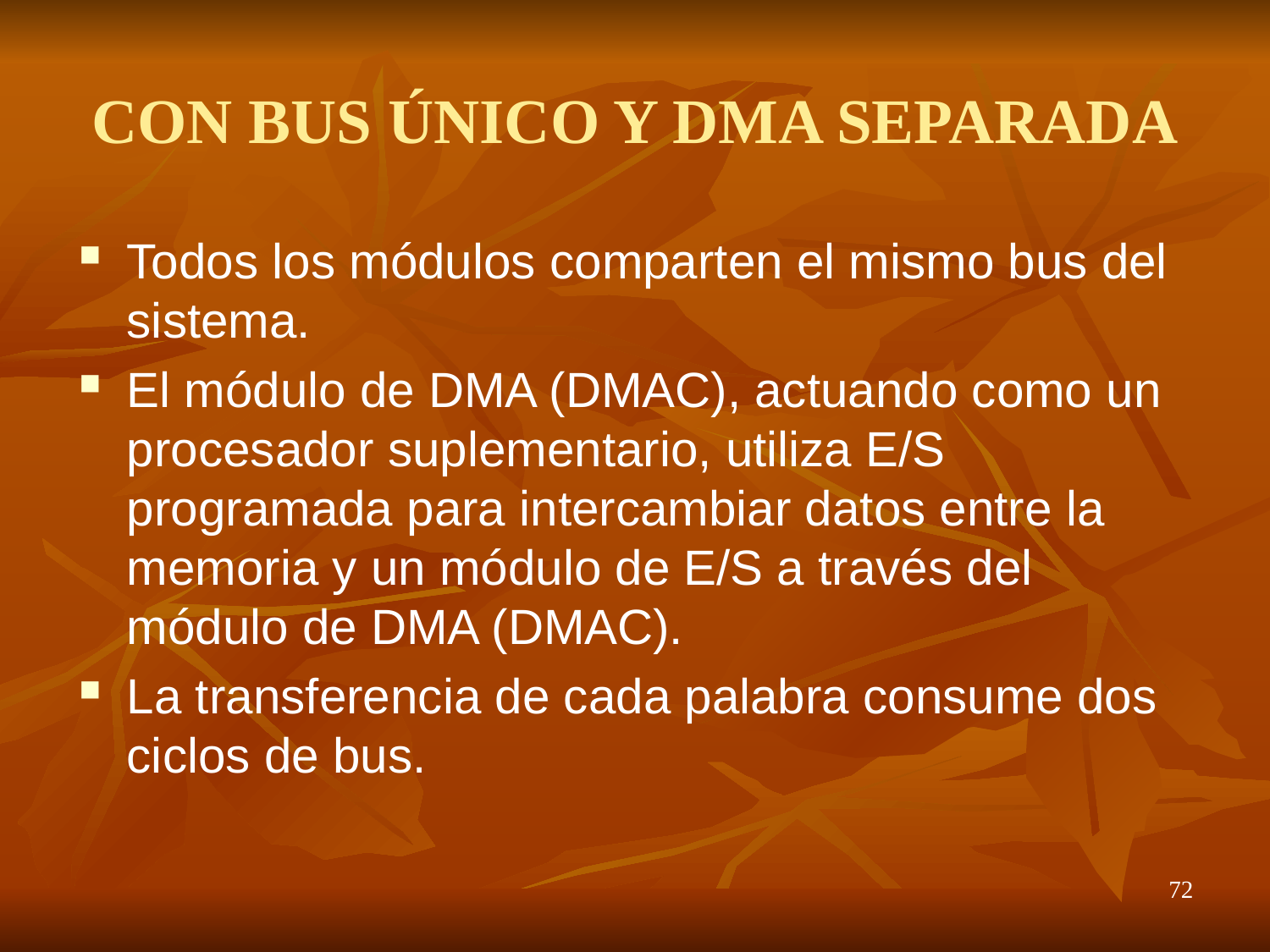

# CON BUS ÚNICO Y DMA SEPARADA
Todos los módulos comparten el mismo bus del sistema.
El módulo de DMA (DMAC), actuando como un procesador suplementario, utiliza E/S programada para intercambiar datos entre la memoria y un módulo de E/S a través del módulo de DMA (DMAC).
La transferencia de cada palabra consume dos ciclos de bus.

72